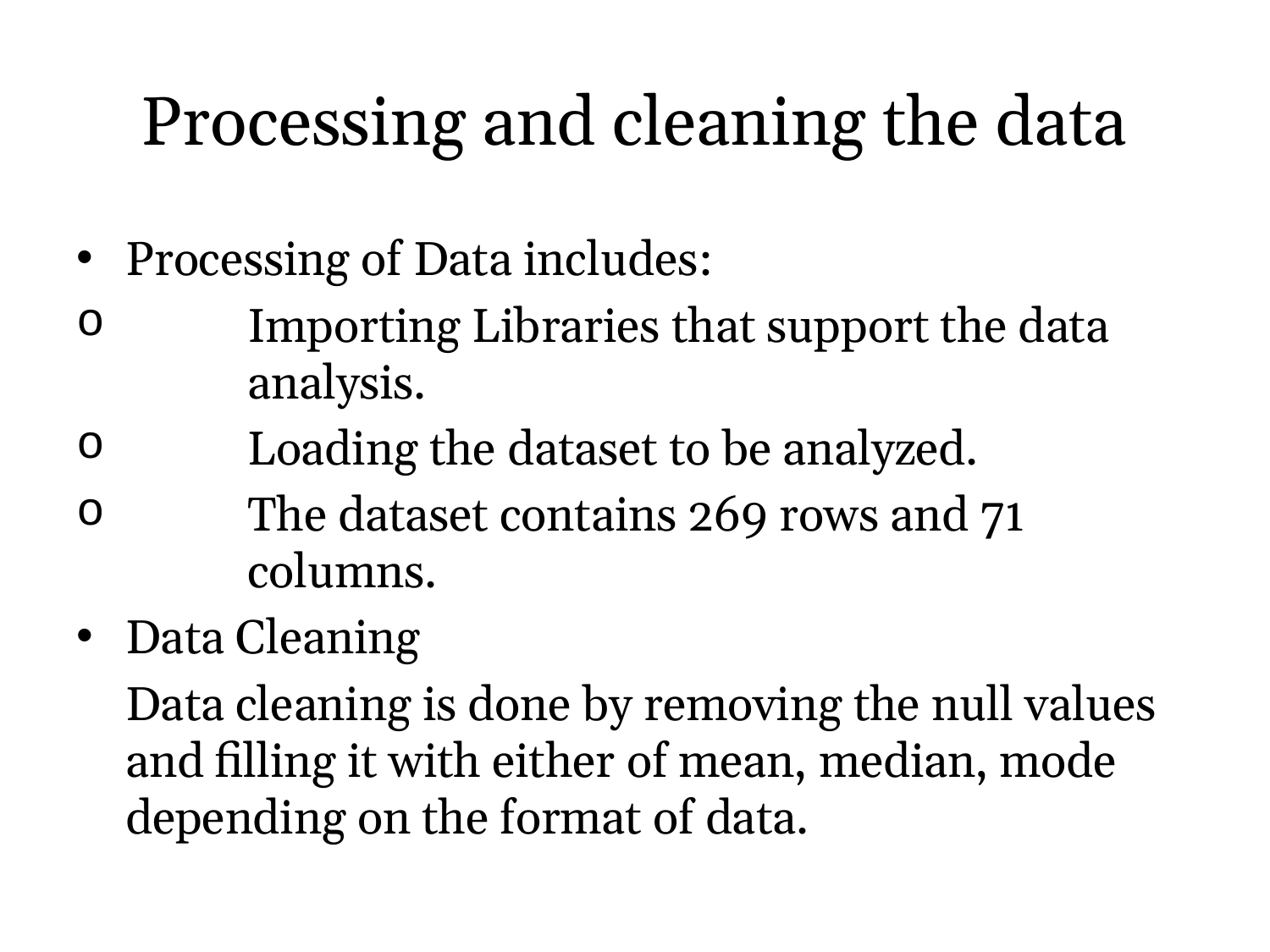

# Processing and cleaning the data
Processing of Data includes:
	Importing Libraries that support the data 		analysis.
	Loading the dataset to be analyzed.
	The dataset contains 269 rows and 71 			columns.
Data Cleaning
		Data cleaning is done by removing the null values and filling it with either of mean, median, mode depending on the format of data.